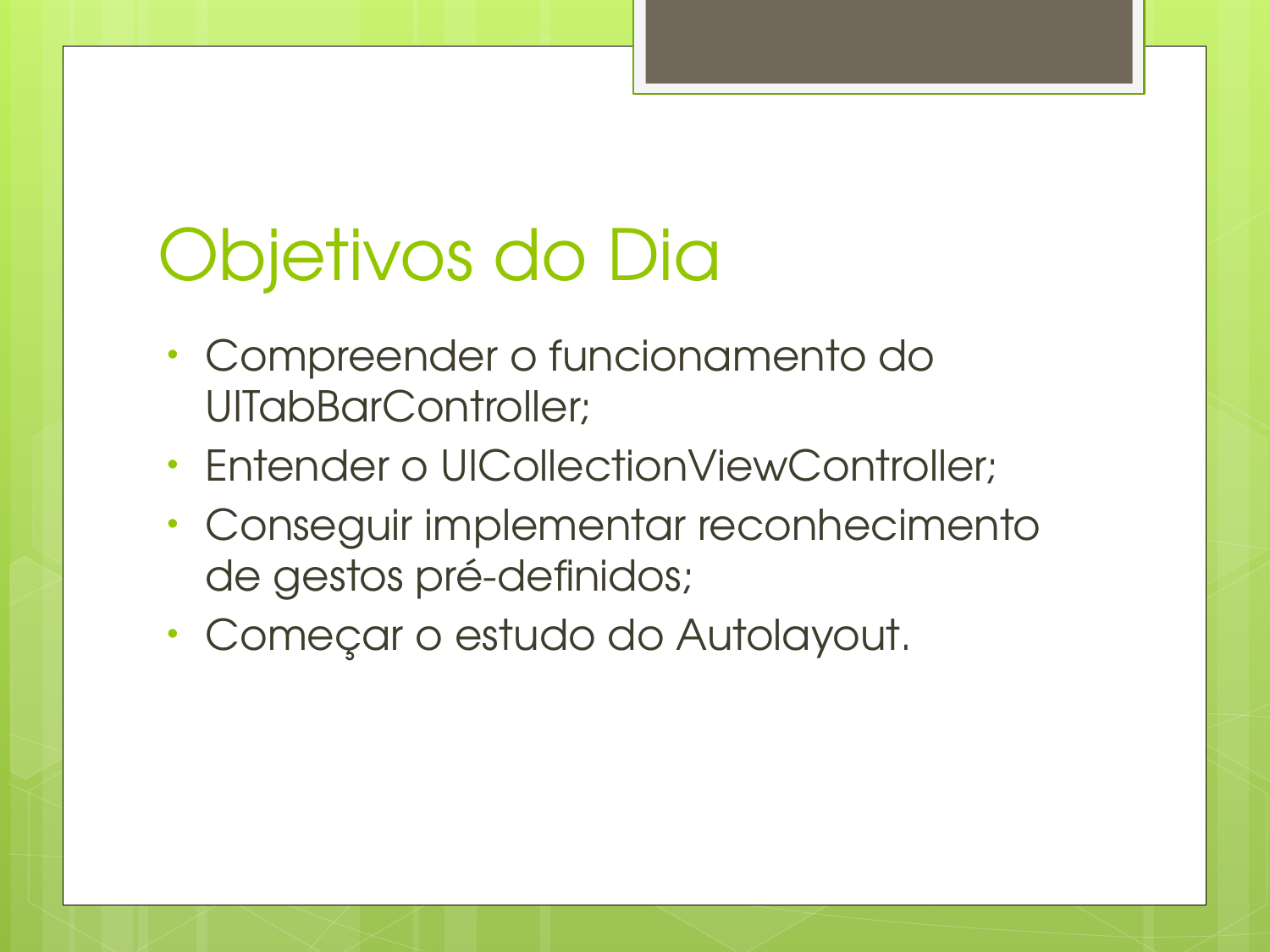

# Objetivos do Dia
Compreender o funcionamento do UITabBarController;
Entender o UICollectionViewController;
Conseguir implementar reconhecimento de gestos pré-definidos;
Começar o estudo do Autolayout.